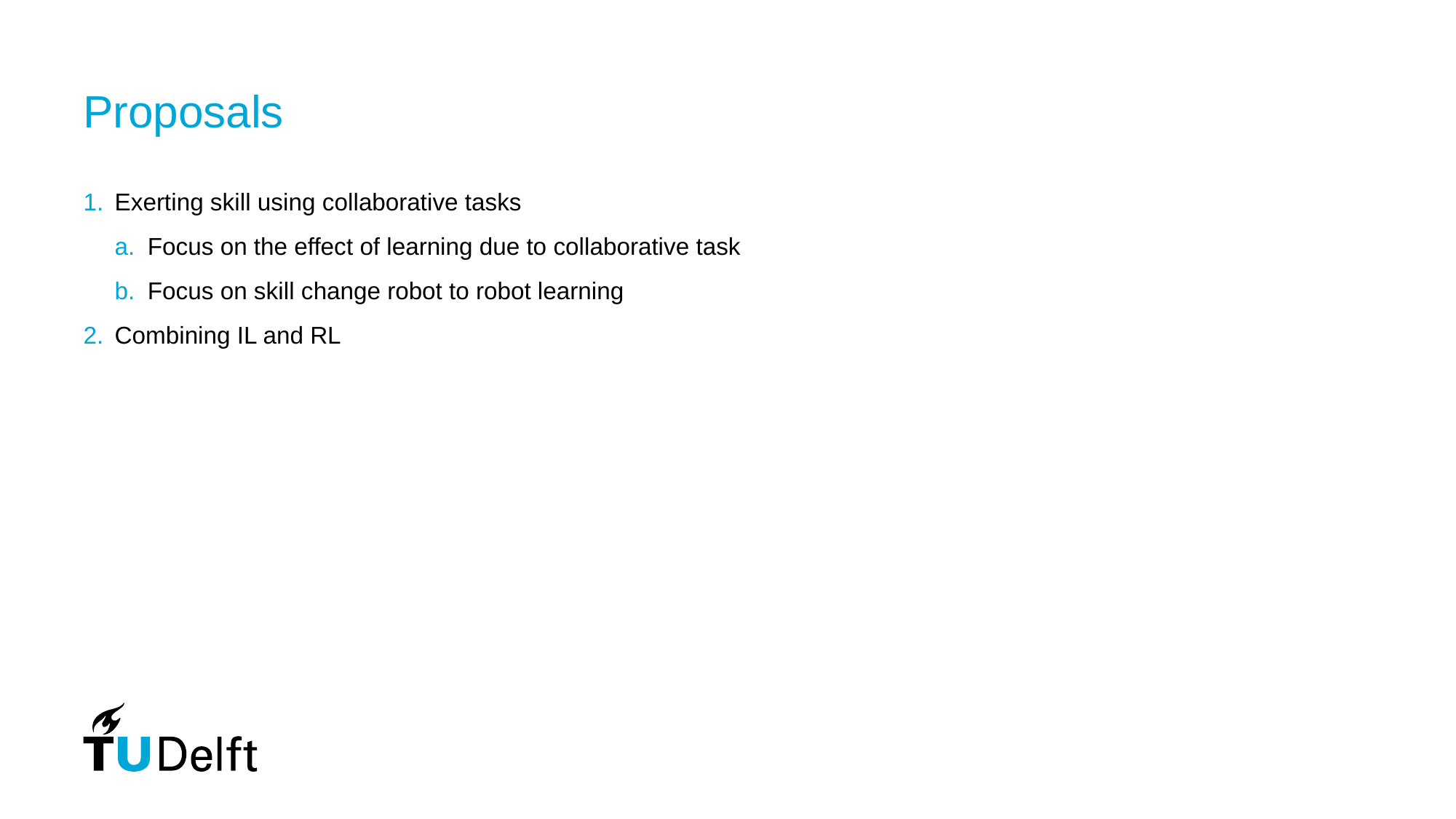

# Proposals
Exerting skill using collaborative tasks
Focus on the effect of learning due to collaborative task
Focus on skill change robot to robot learning
Combining IL and RL